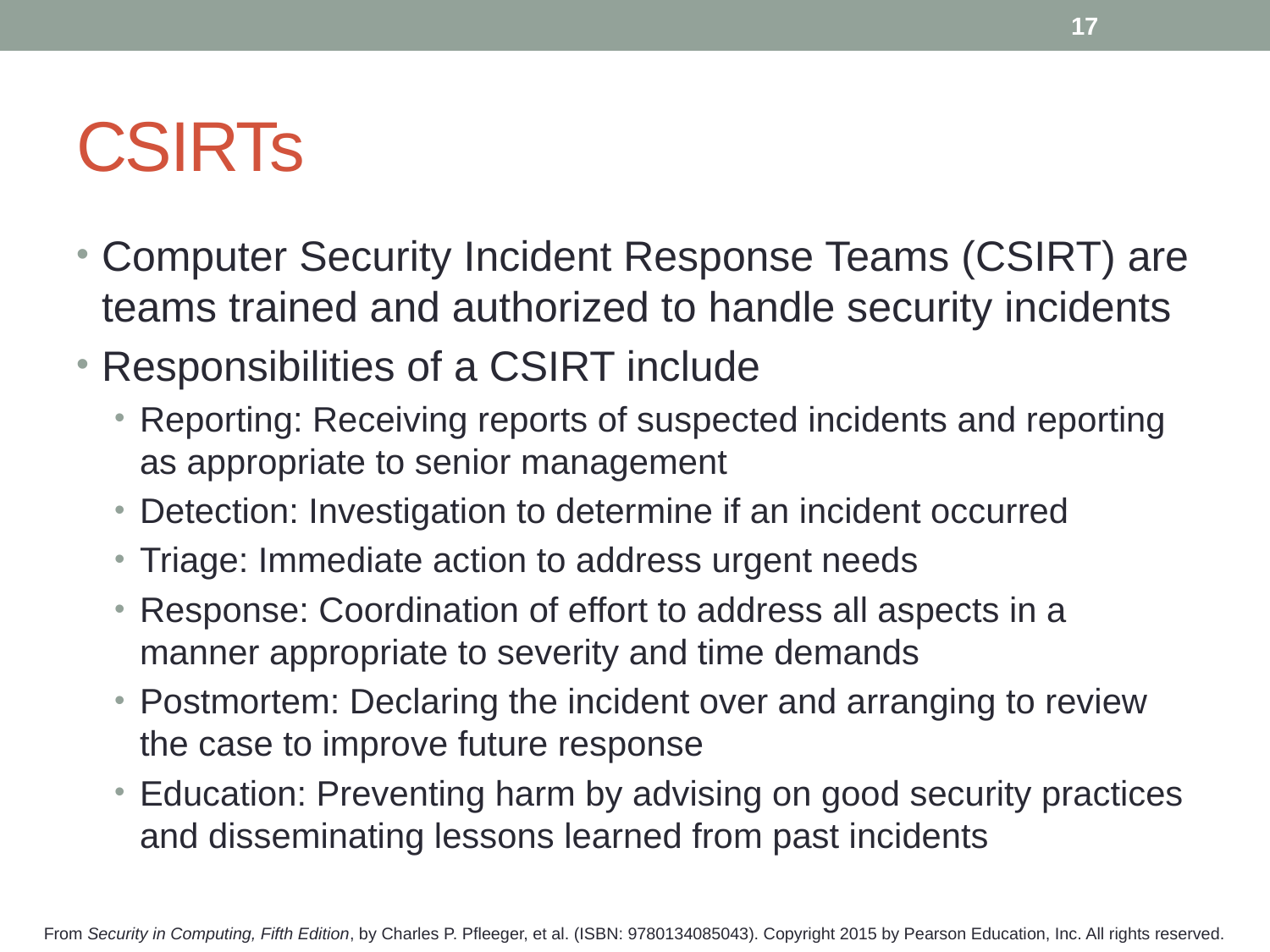

17
# CSIRTs
Computer Security Incident Response Teams (CSIRT) are teams trained and authorized to handle security incidents
Responsibilities of a CSIRT include
Reporting: Receiving reports of suspected incidents and reporting as appropriate to senior management
Detection: Investigation to determine if an incident occurred
Triage: Immediate action to address urgent needs
Response: Coordination of effort to address all aspects in a manner appropriate to severity and time demands
Postmortem: Declaring the incident over and arranging to review the case to improve future response
Education: Preventing harm by advising on good security practices and disseminating lessons learned from past incidents

From Security in Computing, Fifth Edition, by Charles P. Pfleeger, et al. (ISBN: 9780134085043). Copyright 2015 by Pearson Education, Inc. All rights reserved.